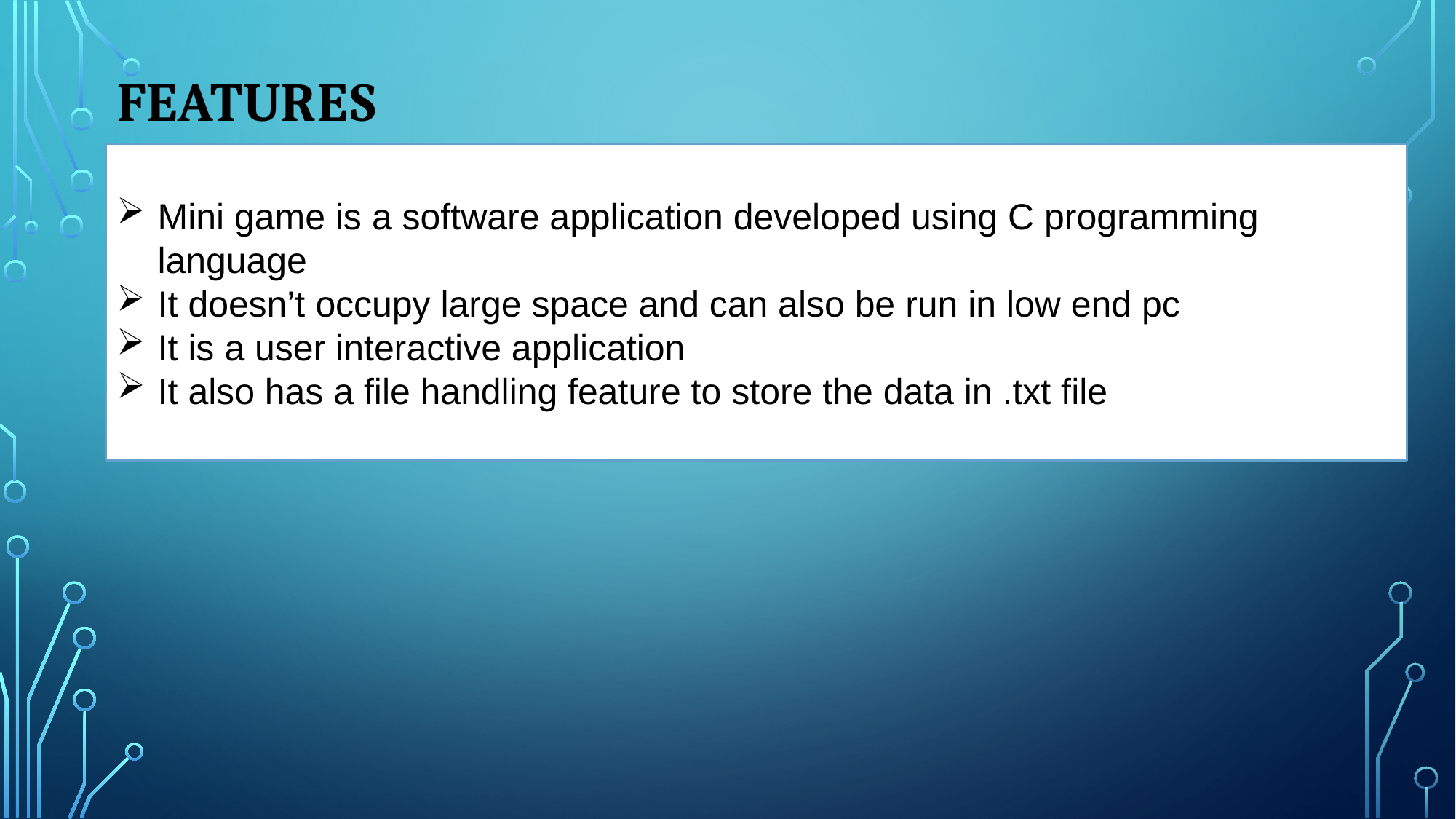

# Features

Mini game is a software application developed using C programming language
It doesn’t occupy large space and can also be run in low end pc
It is a user interactive application
It also has a file handling feature to store the data in .txt file